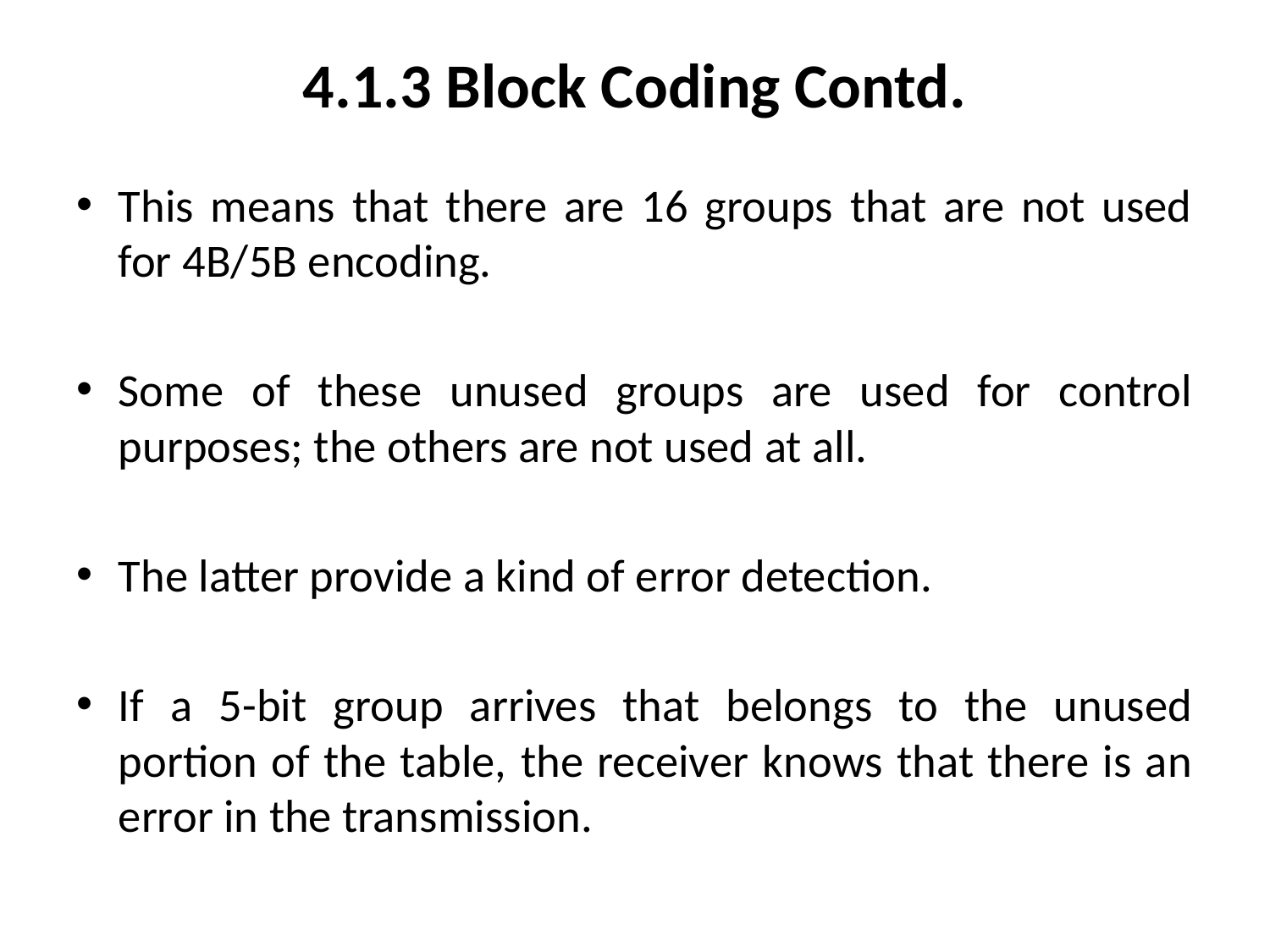

# 4.1.3 Block Coding Contd.
This means that there are 16 groups that are not used for 4B/5B encoding.

Some of these unused groups are used for control purposes; the others are not used at all.

The latter provide a kind of error detection.

If a 5-bit group arrives that belongs to the unused portion of the table, the receiver knows that there is an error in the transmission.